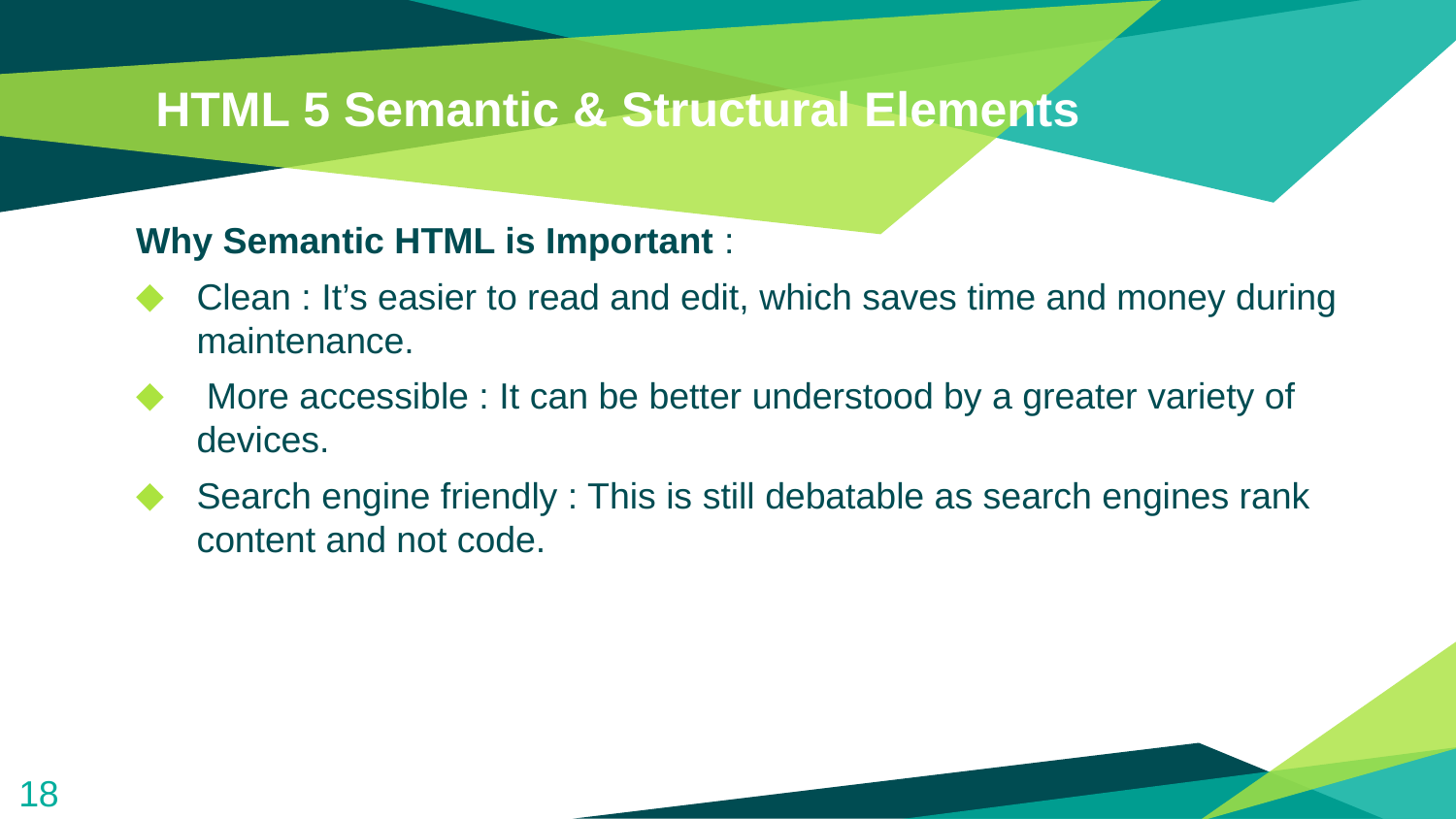

# HTML 5 Semantic & Structural Elements
Why Semantic HTML is Important :
Clean : It’s easier to read and edit, which saves time and money during maintenance.
 More accessible : It can be better understood by a greater variety of devices.
Search engine friendly : This is still debatable as search engines rank content and not code.
18